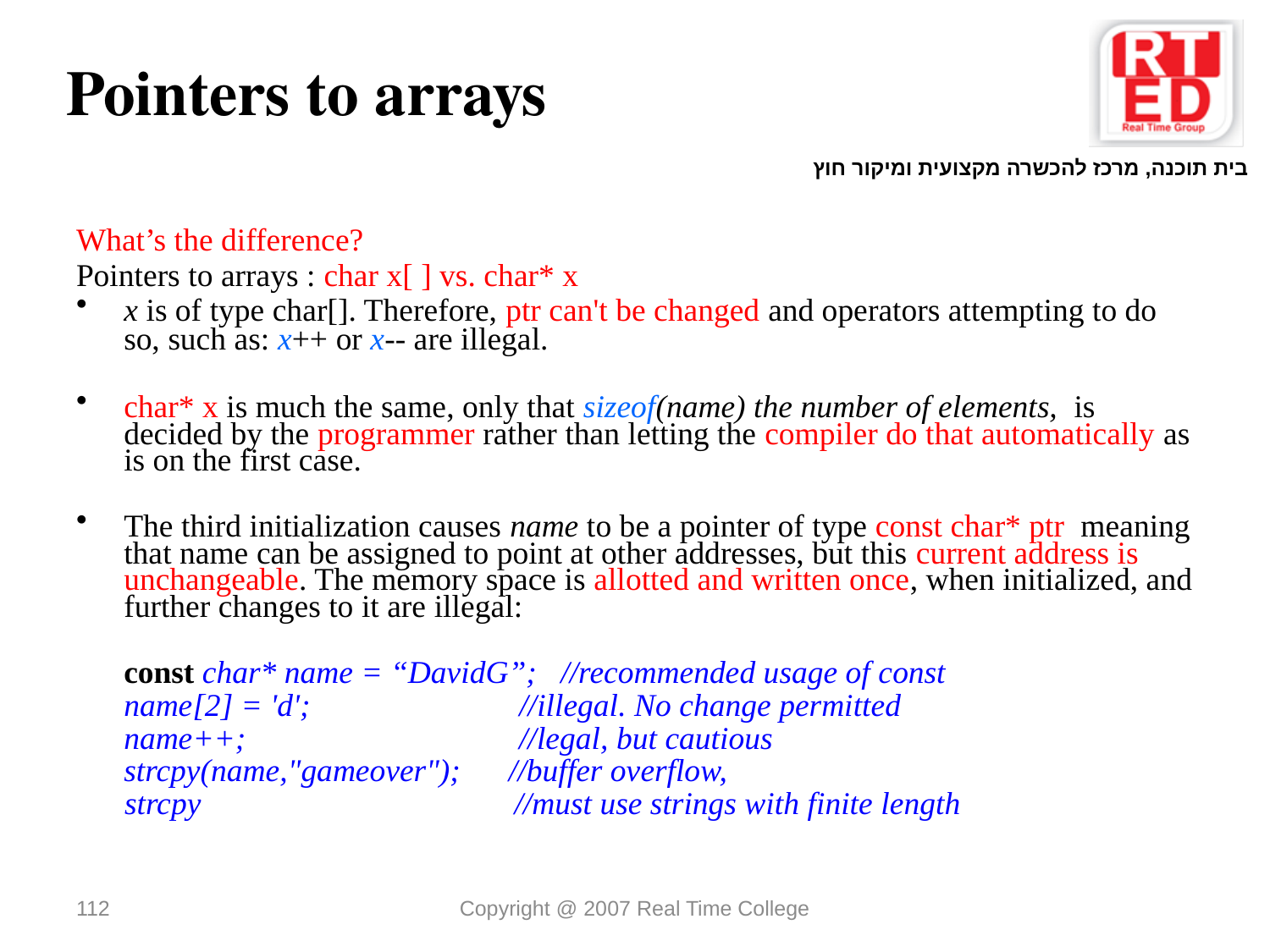

# Pointers to arrays
What’s the difference?
Pointers to arrays : char x[ ] vs. char* x
x is of type char[]. Therefore, ptr can't be changed and operators attempting to do so, such as: x++ or x-- are illegal.

char* x is much the same, only that sizeof(name) the number of elements,  is decided by the programmer rather than letting the compiler do that automatically as is on the first case.

The third initialization causes name to be a pointer of type const char* ptr  meaning that name can be assigned to point at other addresses, but this current address is unchangeable. The memory space is allotted and written once, when initialized, and further changes to it are illegal:

	const char* name = “DavidG”;   //recommended usage of const
	name[2] = 'd';                          //illegal. No change permitted
	name++;                                  //legal, but cautious
	strcpy(name,"gameover");      //buffer overflow,
      strcpy                                       //must use strings with finite length
112
Copyright @ 2007 Real Time College